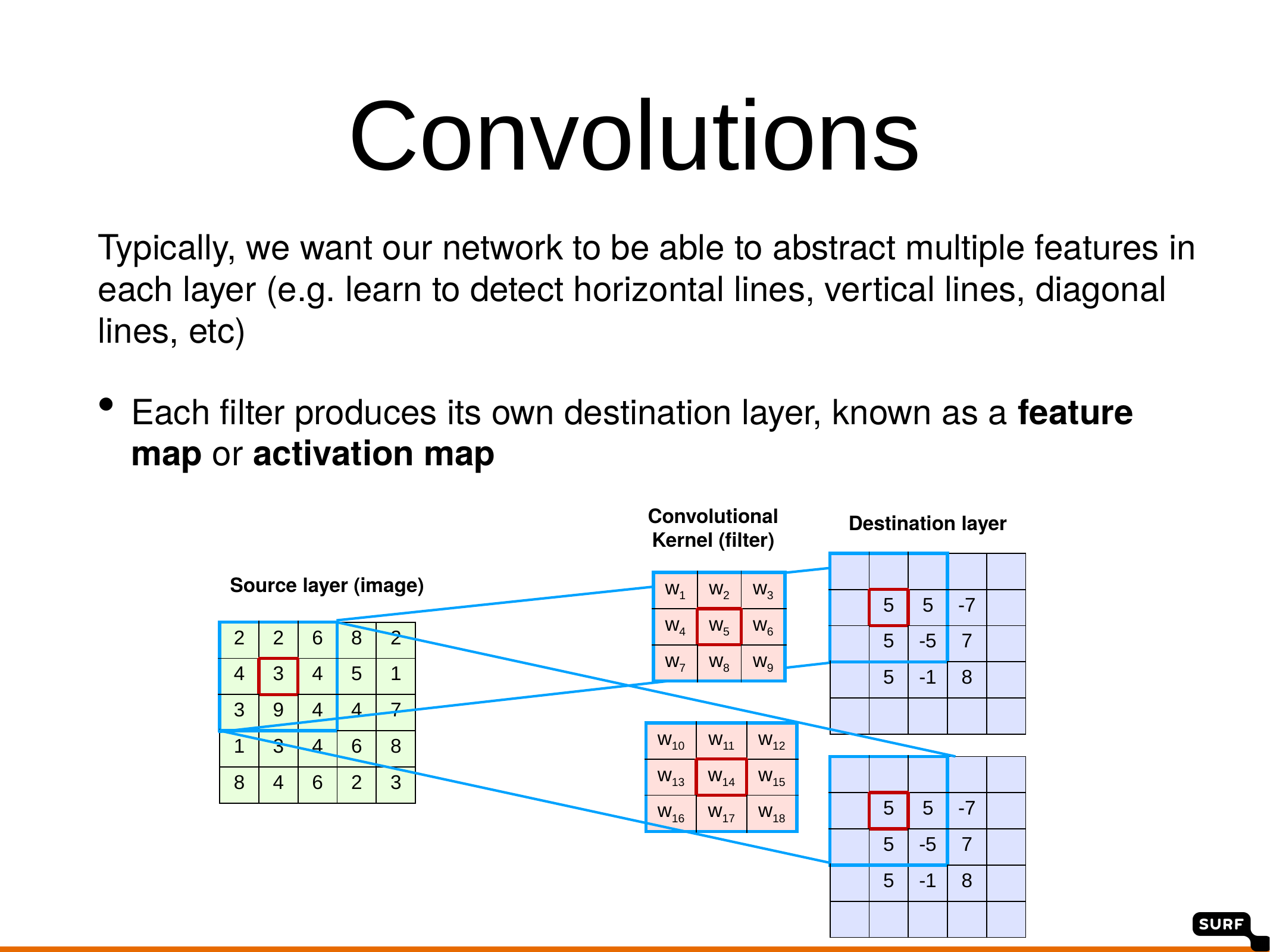

Convolutions

Typically, we want our network to be able to abstract multiple features in each layer (e.g. learn to detect horizontal lines, vertical lines, diagonal lines, etc)
Each filter produces its own destination layer, known as a feature map or activation map
Convolutional
Kernel (filter)
Destination layer
|  |  |  |  |  |
| --- | --- | --- | --- | --- |
|  | 5 | 5 | -7 |  |
|  | 5 | -5 | 7 |  |
|  | 5 | -1 | 8 |  |
|  |  |  |  |  |
Source layer (image)
| w1 | w2 | w3 |
| --- | --- | --- |
| w4 | w5 | w6 |
| w7 | w8 | w9 |
| 2 | 2 | 6 | 8 | 2 |
| --- | --- | --- | --- | --- |
| 4 | 3 | 4 | 5 | 1 |
| 3 | 9 | 4 | 4 | 7 |
| 1 | 3 | 4 | 6 | 8 |
| 8 | 4 | 6 | 2 | 3 |
| w10 | w11 | w12 |
| --- | --- | --- |
| w13 | w14 | w15 |
| w16 | w17 | w18 |
|  |  |  |  |  |
| --- | --- | --- | --- | --- |
|  | 5 | 5 | -7 |  |
|  | 5 | -5 | 7 |  |
|  | 5 | -1 | 8 |  |
|  |  |  |  |  |